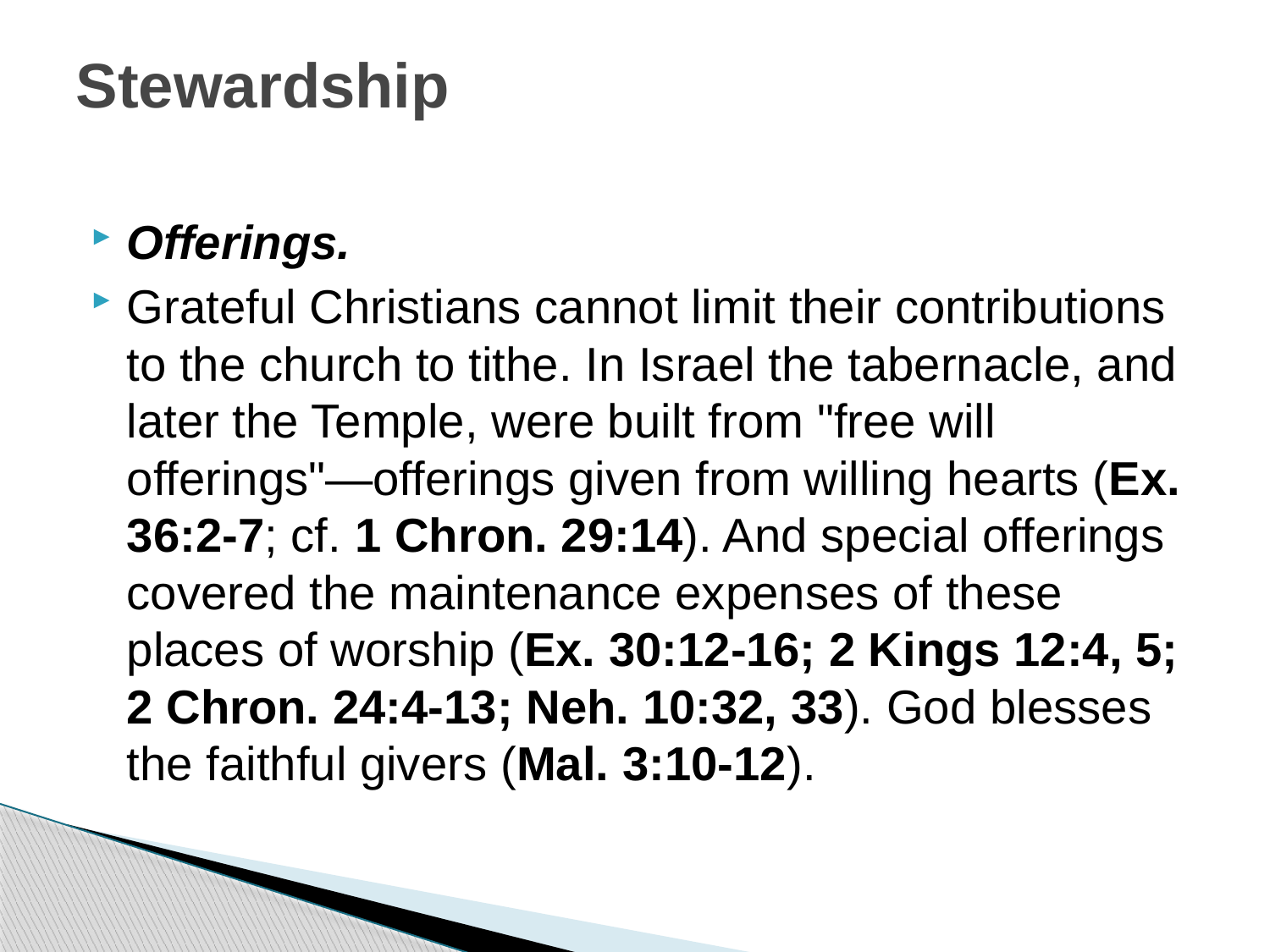

# Stewardship
Offerings.
Grateful Christians cannot limit their contributions to the church to tithe. In Israel the tabernacle, and later the Temple, were built from "free will offerings"—offerings given from willing hearts (Ex. 36:2-7; cf. 1 Chron. 29:14). And special offerings covered the maintenance expenses of these places of worship (Ex. 30:12-16; 2 Kings 12:4, 5; 2 Chron. 24:4-13; Neh. 10:32, 33). God blesses the faithful givers (Mal. 3:10-12).